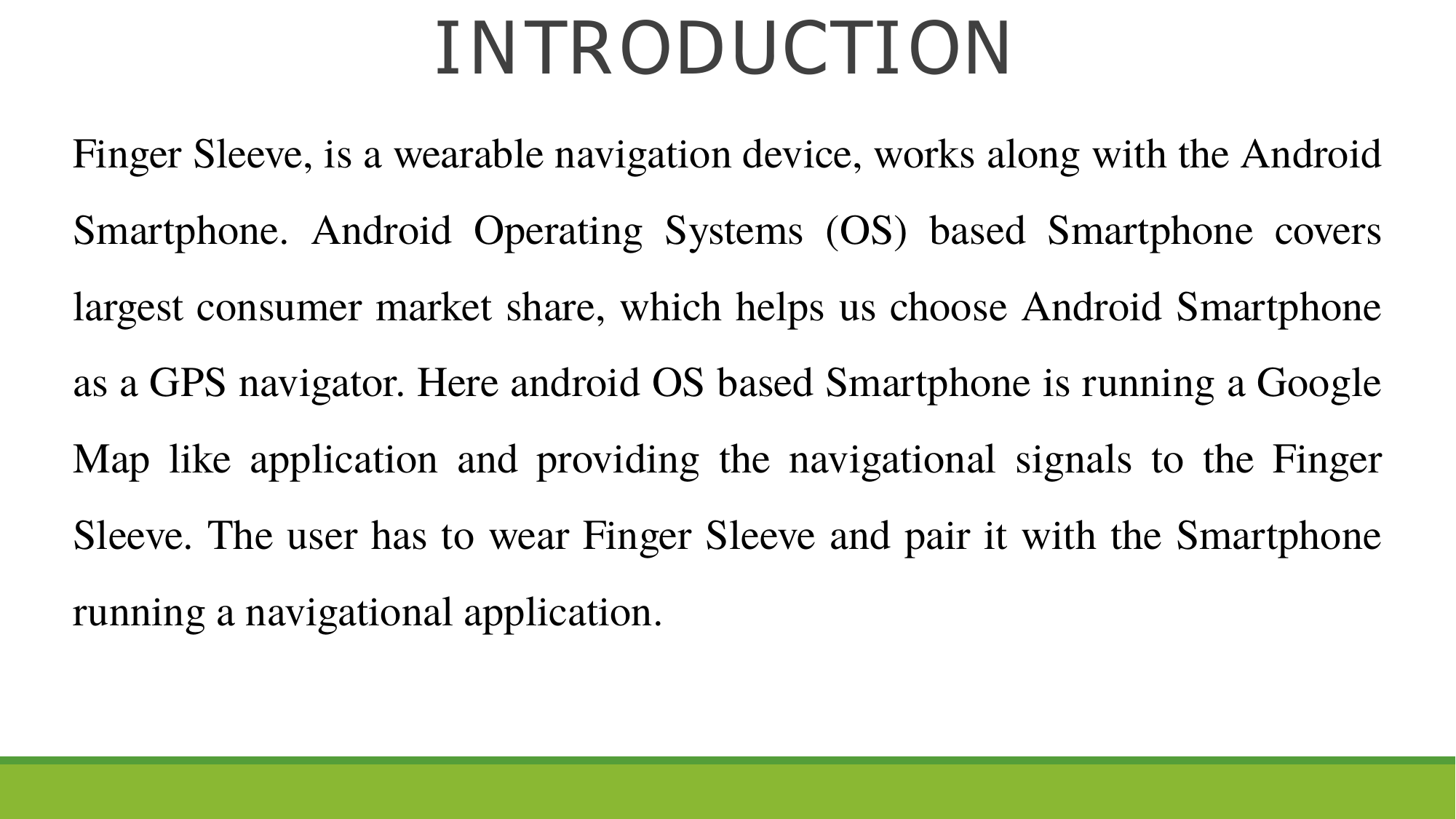

# INTRODUCTION
Finger Sleeve, is a wearable navigation device, works along with the Android Smartphone. Android Operating Systems (OS) based Smartphone covers largest consumer market share, which helps us choose Android Smartphone as a GPS navigator. Here android OS based Smartphone is running a Google Map like application and providing the navigational signals to the Finger Sleeve. The user has to wear Finger Sleeve and pair it with the Smartphone running a navigational application.